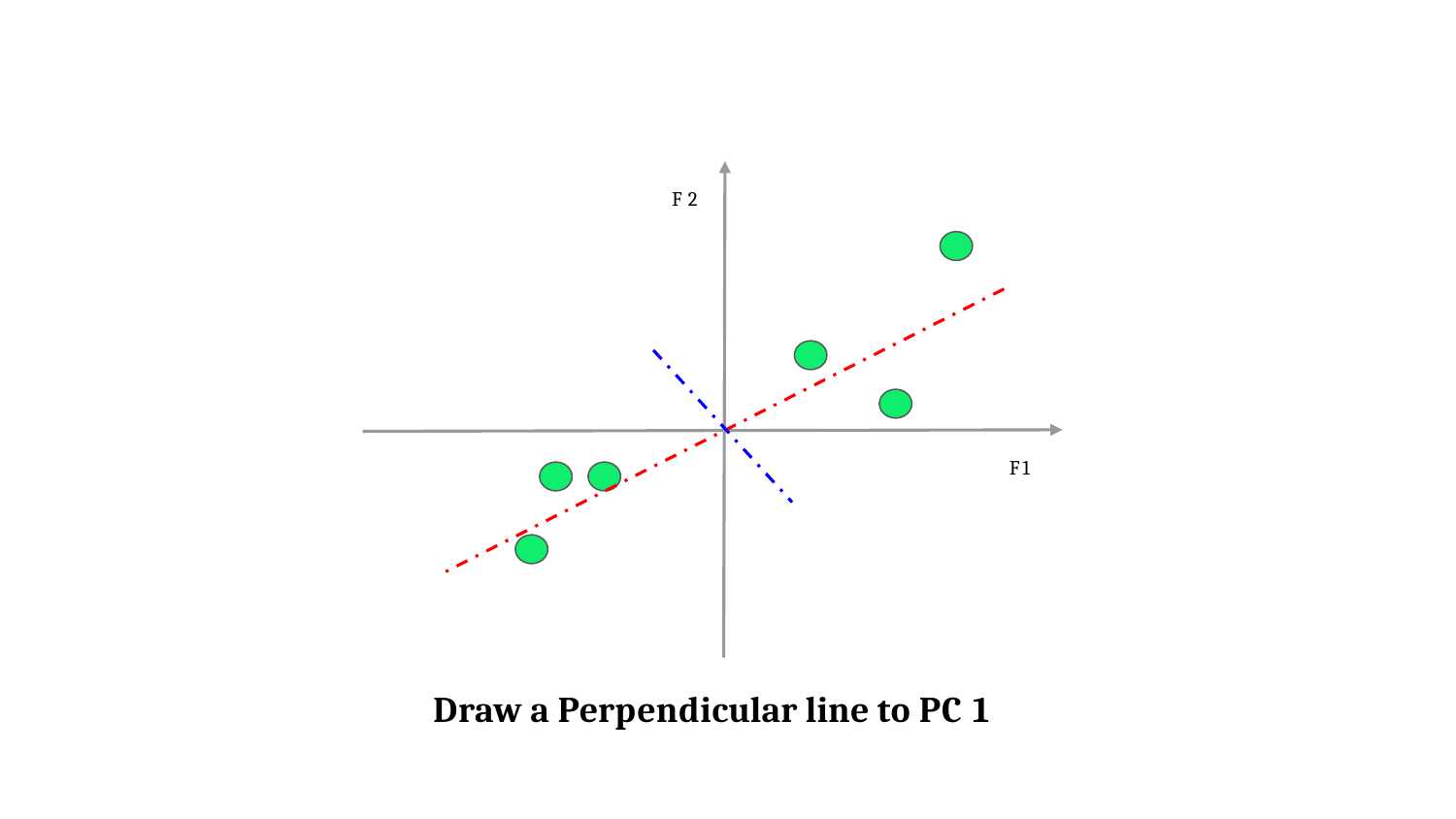

F 2

F1

Draw a Perpendicular line to PC 1